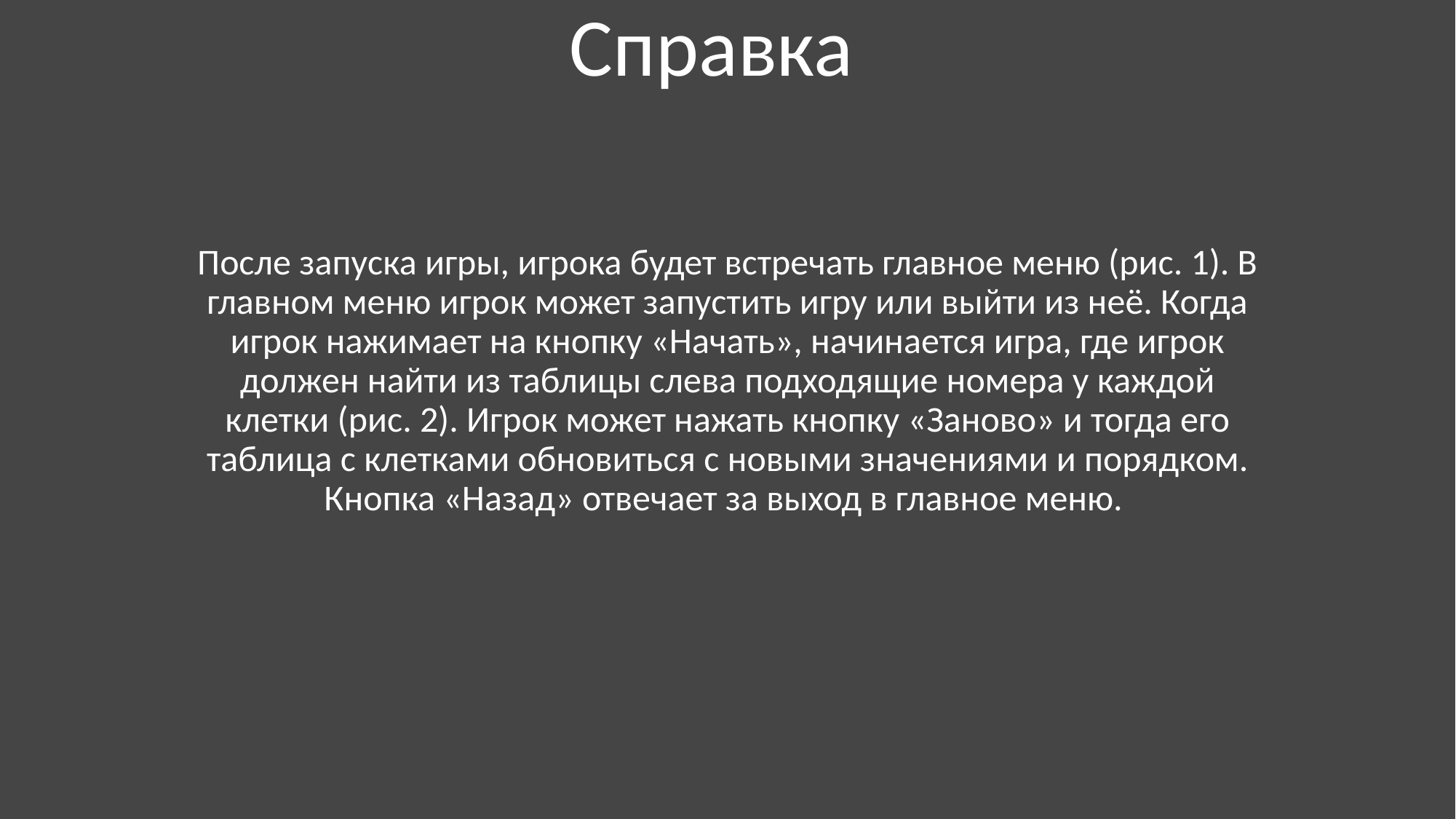

# Справка
После запуска игры, игрока будет встречать главное меню (рис. 1). В главном меню игрок может запустить игру или выйти из неё. Когда игрок нажимает на кнопку «Начать», начинается игра, где игрок должен найти из таблицы слева подходящие номера у каждой клетки (рис. 2). Игрок может нажать кнопку «Заново» и тогда его таблица с клетками обновиться с новыми значениями и порядком. Кнопка «Назад» отвечает за выход в главное меню.